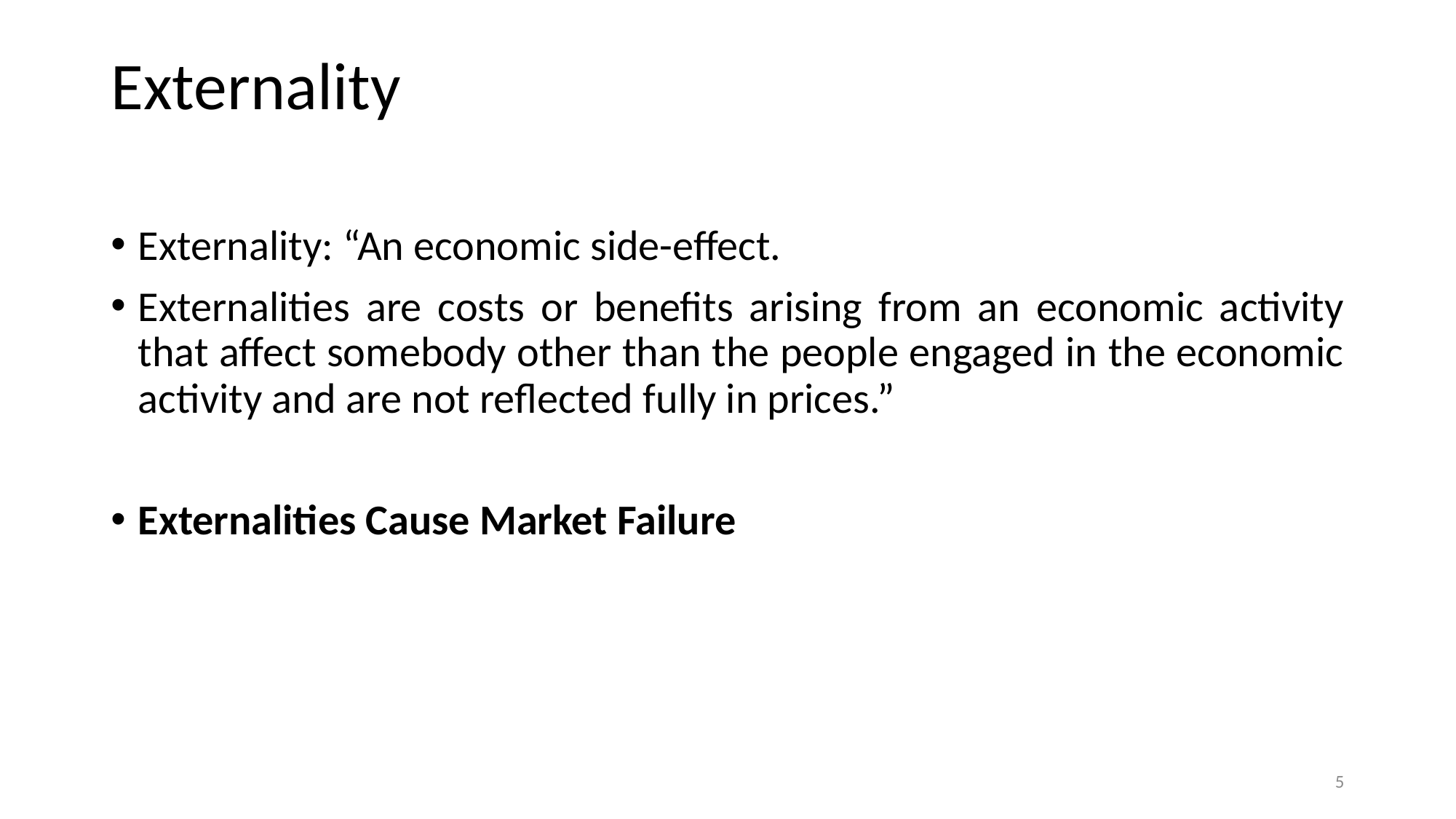

# Externality
Externality: “An economic side-effect.
Externalities are costs or benefits arising from an economic activity that affect somebody other than the people engaged in the economic activity and are not reflected fully in prices.”

Externalities Cause Market Failure
5